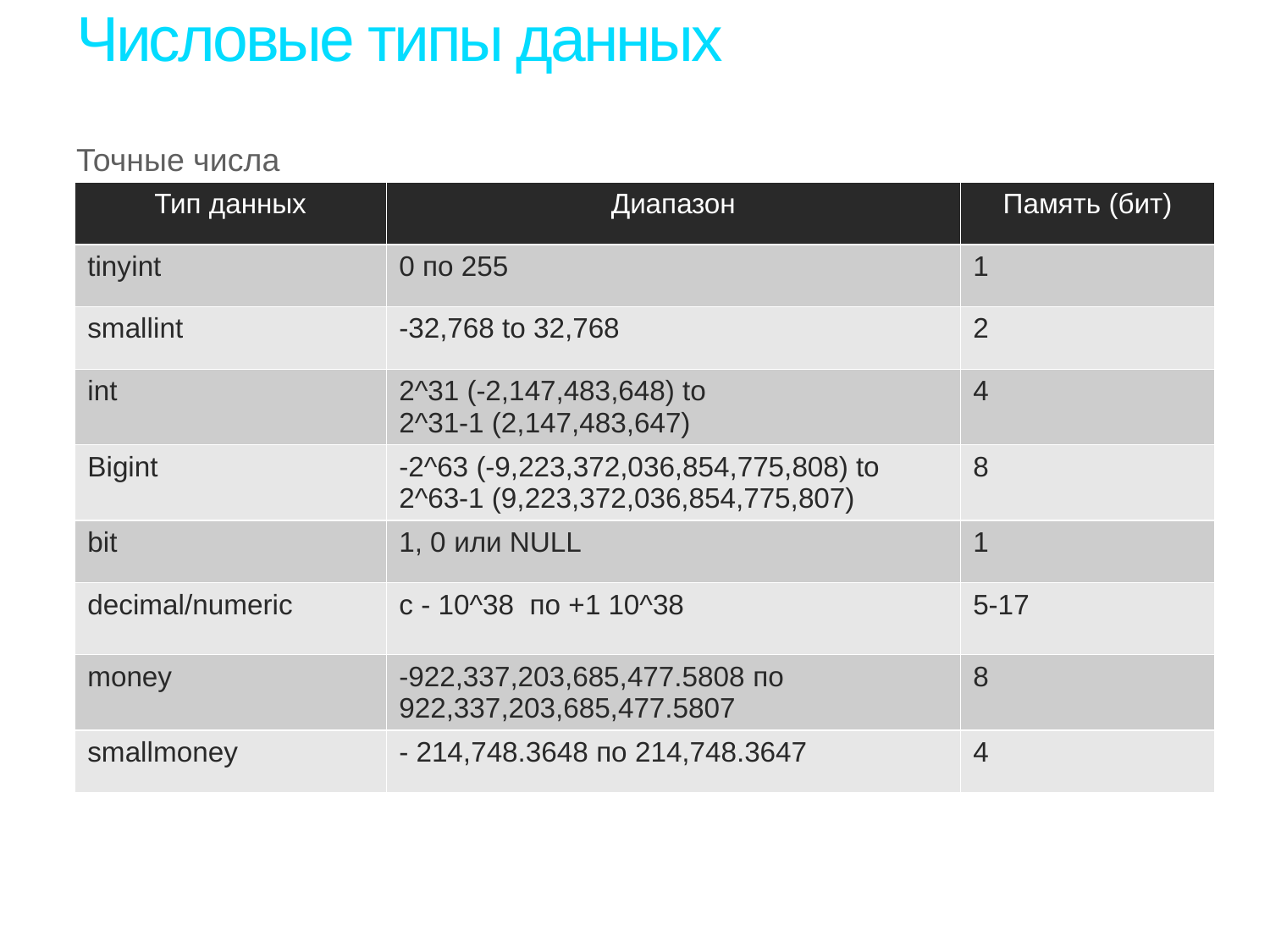

# Числовые типы данных
Точные числа

| Тип данных | Диапазон | Память (бит) |
| --- | --- | --- |
| tinyint | 0 по 255 | 1 |
| smallint | -32,768 to 32,768 | 2 |
| int | 2^31 (-2,147,483,648) to 2^31-1 (2,147,483,647) | 4 |
| Bigint | -2^63 (-9,223,372,036,854,775,808) to 2^63-1 (9,223,372,036,854,775,807) | 8 |
| bit | 1, 0 или NULL | 1 |
| decimal/numeric | с - 10^38 по +1 10^38 | 5-17 |
| money | -922,337,203,685,477.5808 по 922,337,203,685,477.5807 | 8 |
| smallmoney | - 214,748.3648 по 214,748.3647 | 4 |